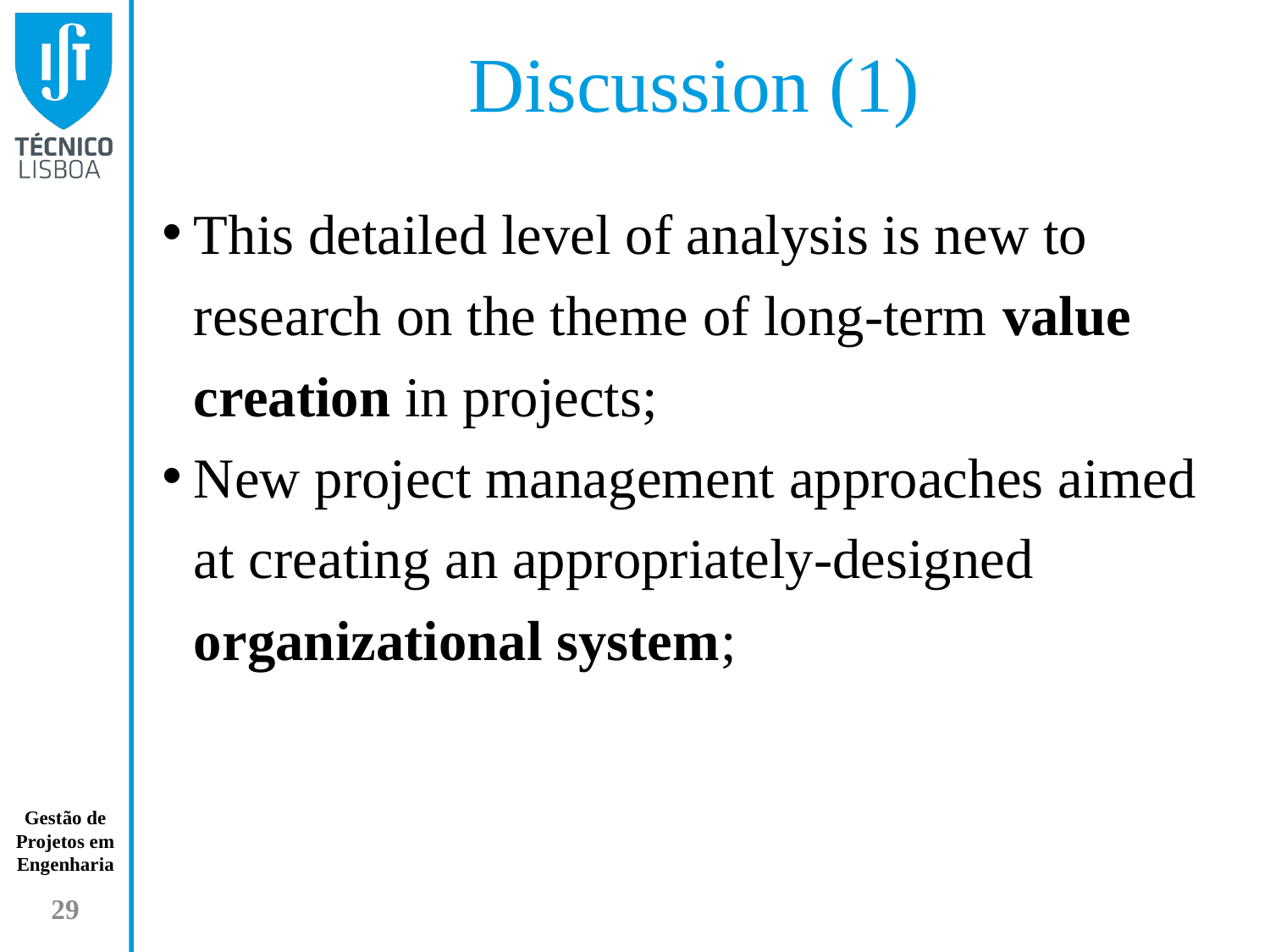

# Discussion (1)
This detailed level of analysis is new to research on the theme of long-term value creation in projects;
New project management approaches aimed at creating an appropriately-designed organizational system;

29